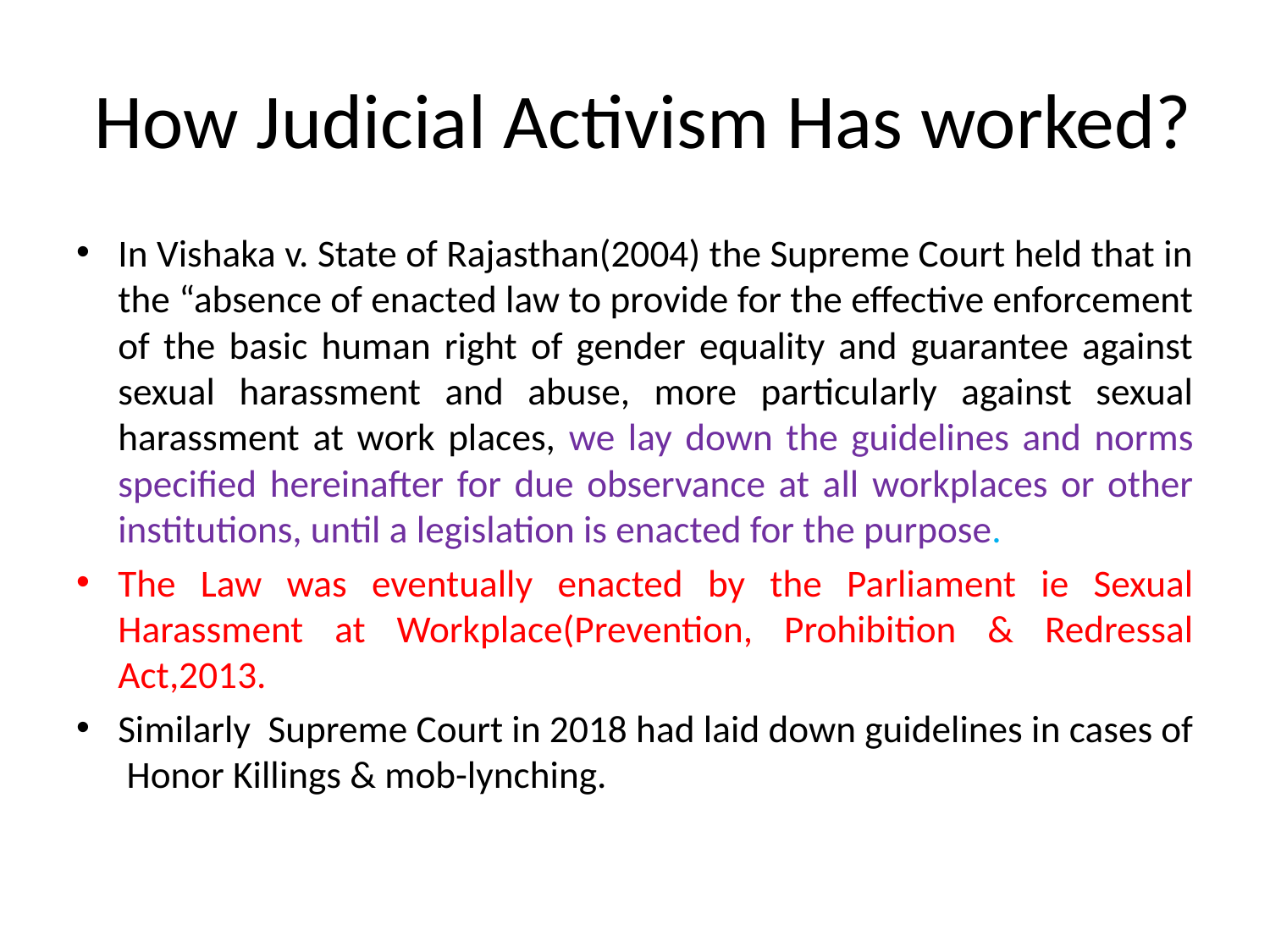

# How Judicial Activism Has worked?
In Vishaka v. State of Rajasthan(2004) the Supreme Court held that in the “absence of enacted law to provide for the effective enforcement of the basic human right of gender equality and guarantee against sexual harassment and abuse, more particularly against sexual harassment at work places, we lay down the guidelines and norms specified hereinafter for due observance at all workplaces or other institutions, until a legislation is enacted for the purpose.
The Law was eventually enacted by the Parliament ie Sexual Harassment at Workplace(Prevention, Prohibition & Redressal Act,2013.
Similarly  Supreme Court in 2018 had laid down guidelines in cases of  Honor Killings & mob-lynching.